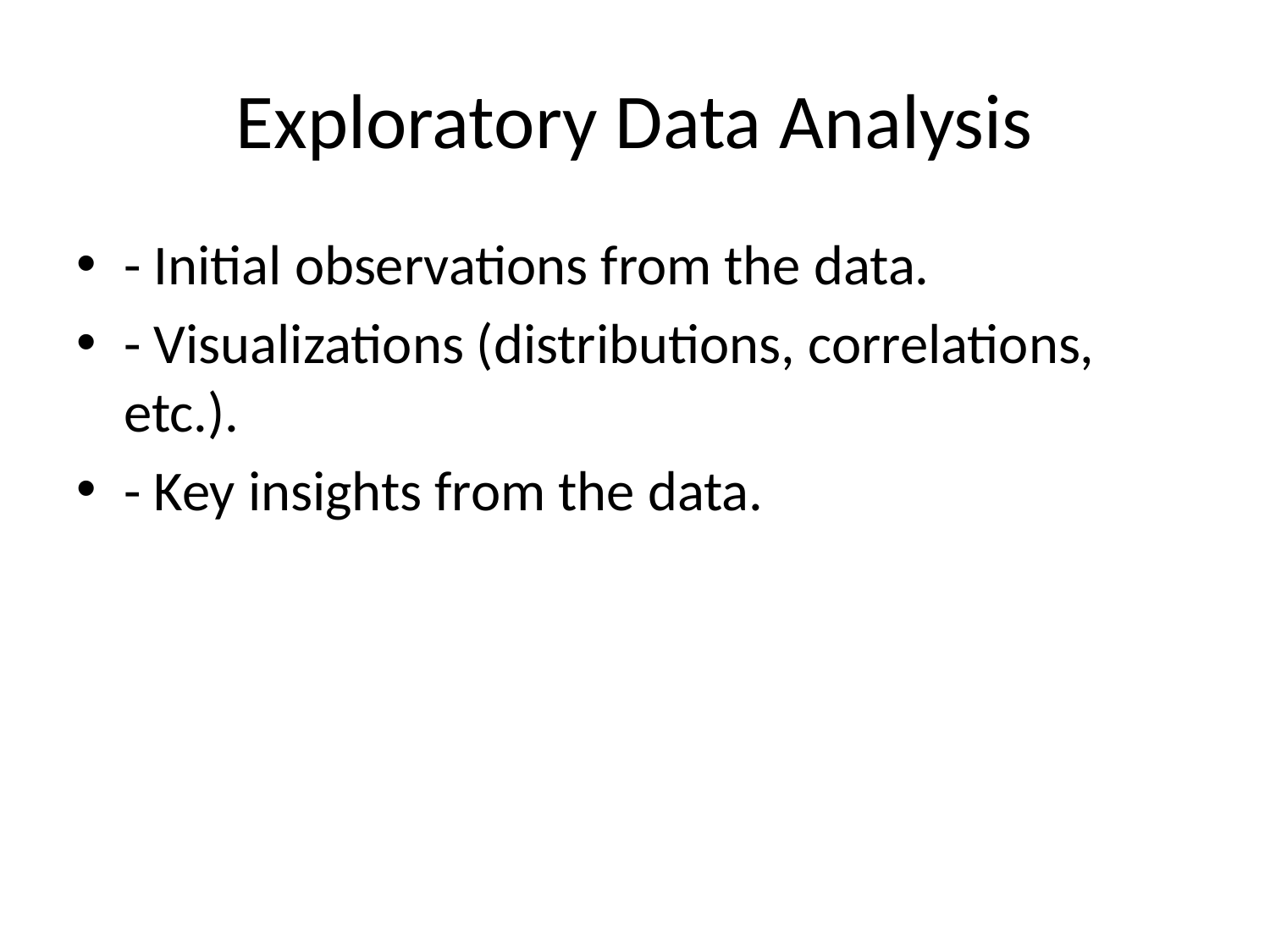

# Exploratory Data Analysis
- Initial observations from the data.
- Visualizations (distributions, correlations, etc.).
- Key insights from the data.